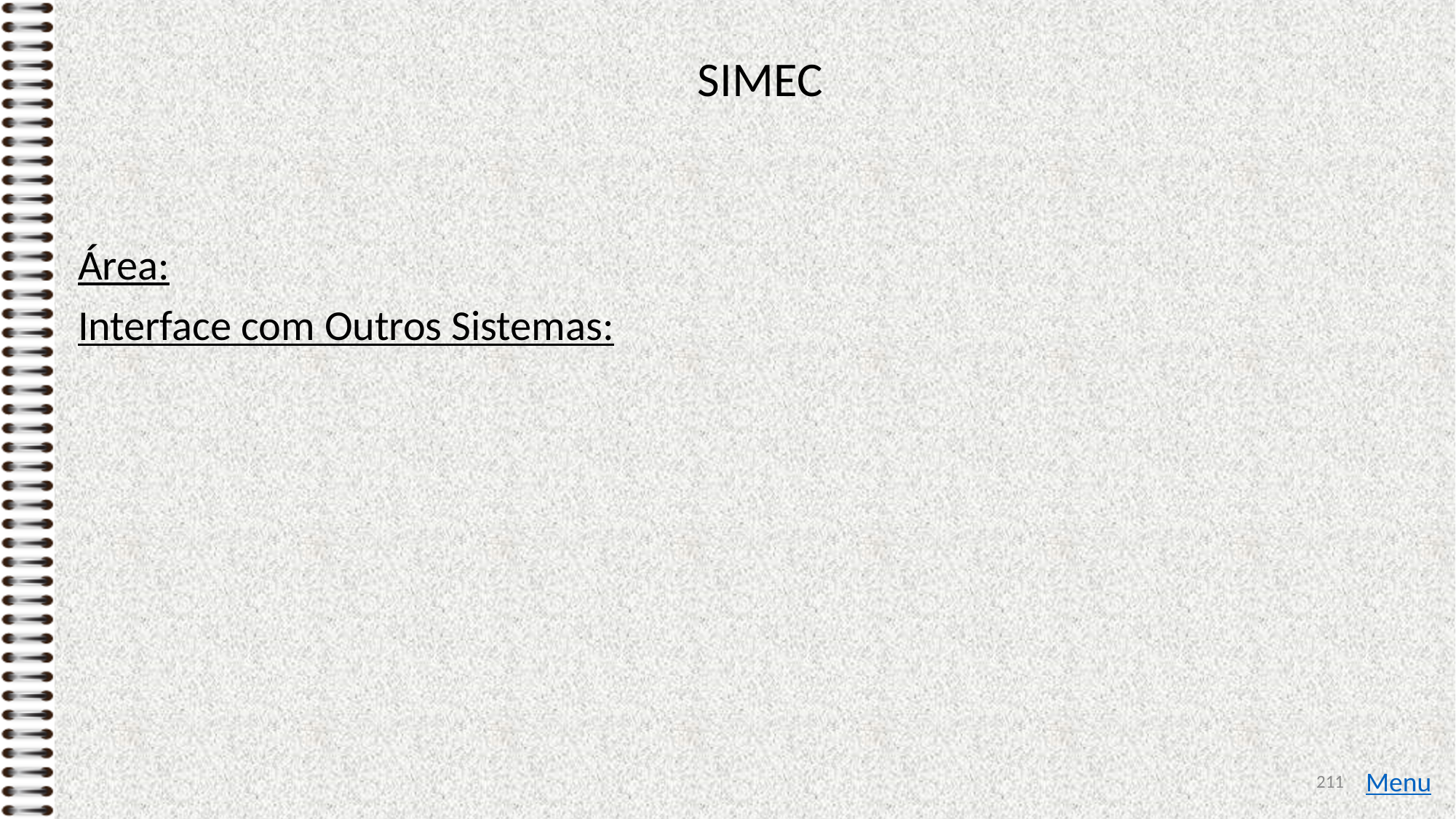

# SIMEC

Área:
Interface com Outros Sistemas:
211
Menu